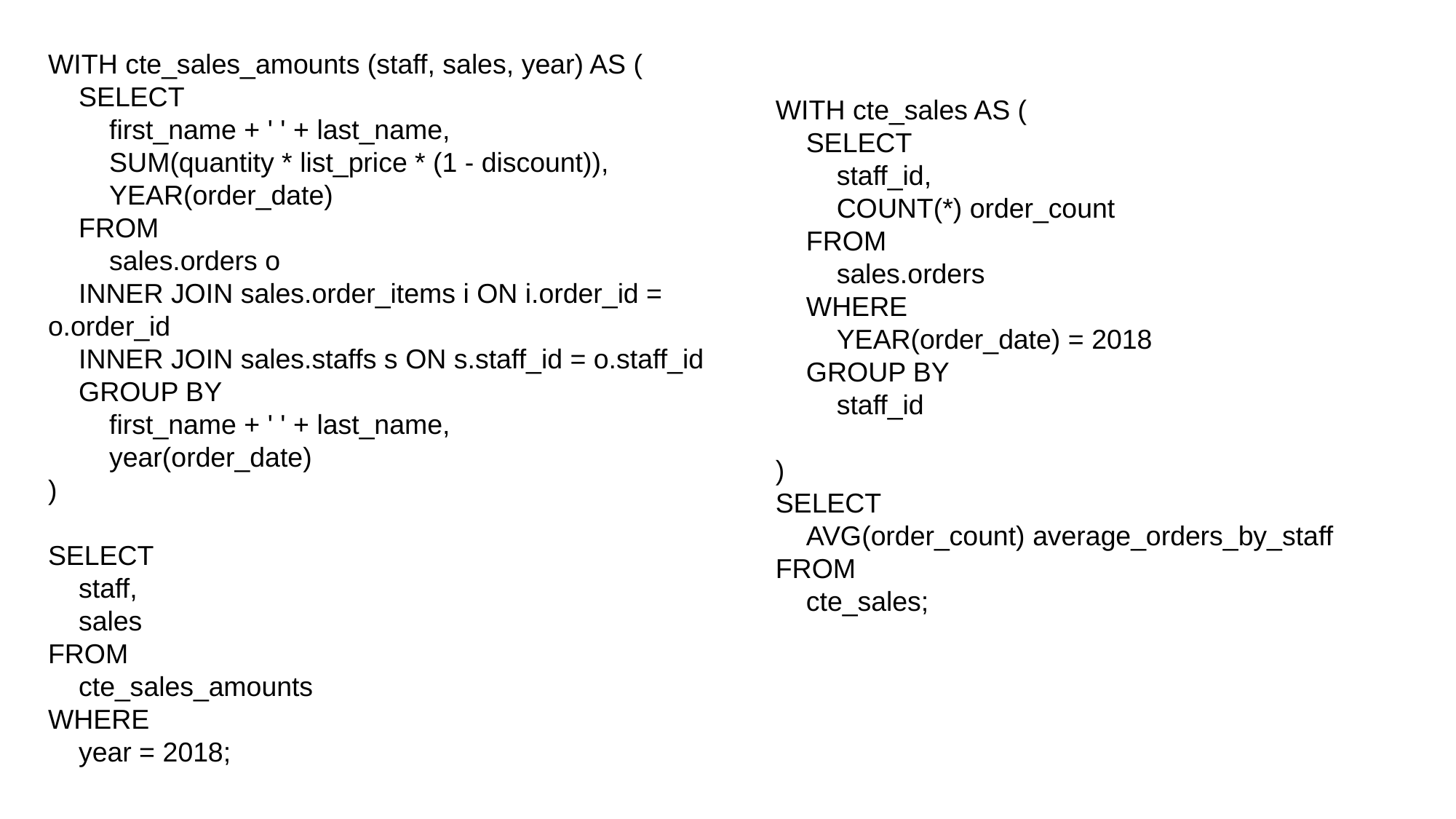

WITH cte_sales_amounts (staff, sales, year) AS (
    SELECT
        first_name + ' ' + last_name,
        SUM(quantity * list_price * (1 - discount)),
        YEAR(order_date)
    FROM
        sales.orders o
    INNER JOIN sales.order_items i ON i.order_id = o.order_id
    INNER JOIN sales.staffs s ON s.staff_id = o.staff_id
    GROUP BY
        first_name + ' ' + last_name,
        year(order_date)
)

SELECT
    staff,
    sales
FROM
    cte_sales_amounts
WHERE
    year = 2018;
WITH cte_sales AS (
    SELECT
        staff_id,
        COUNT(*) order_count
    FROM
        sales.orders
    WHERE
        YEAR(order_date) = 2018
    GROUP BY
        staff_id

)
SELECT
    AVG(order_count) average_orders_by_staff
FROM
    cte_sales;